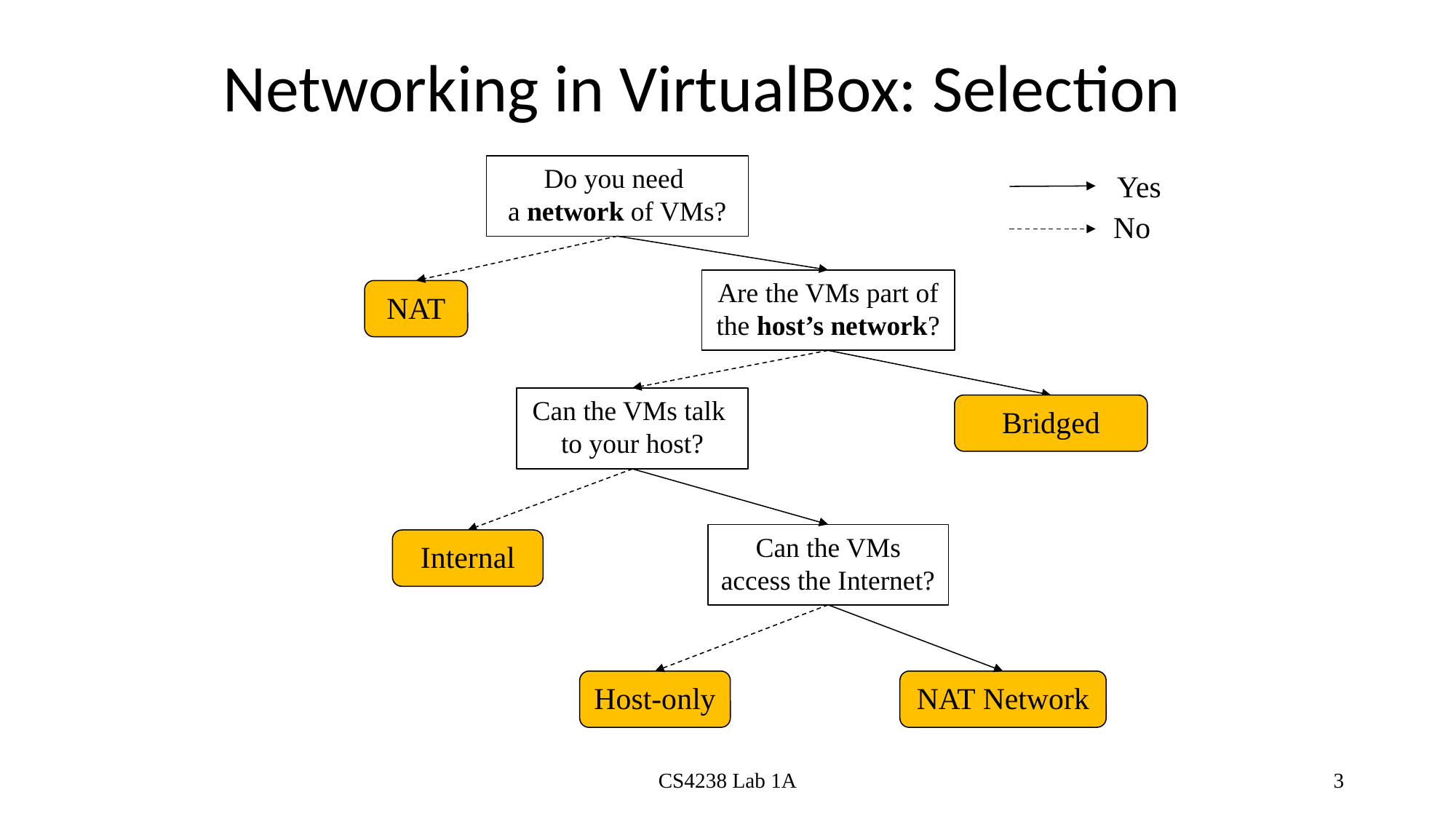

# Networking in VirtualBox: Selection
Do you need
a network of VMs?
Yes
No
Are the VMs part of the host’s network?
NAT
Can the VMs talk
to your host?
Bridged
Can the VMs access the Internet?
Internal
Host-only
NAT Network
CS4238 Lab 1A
3